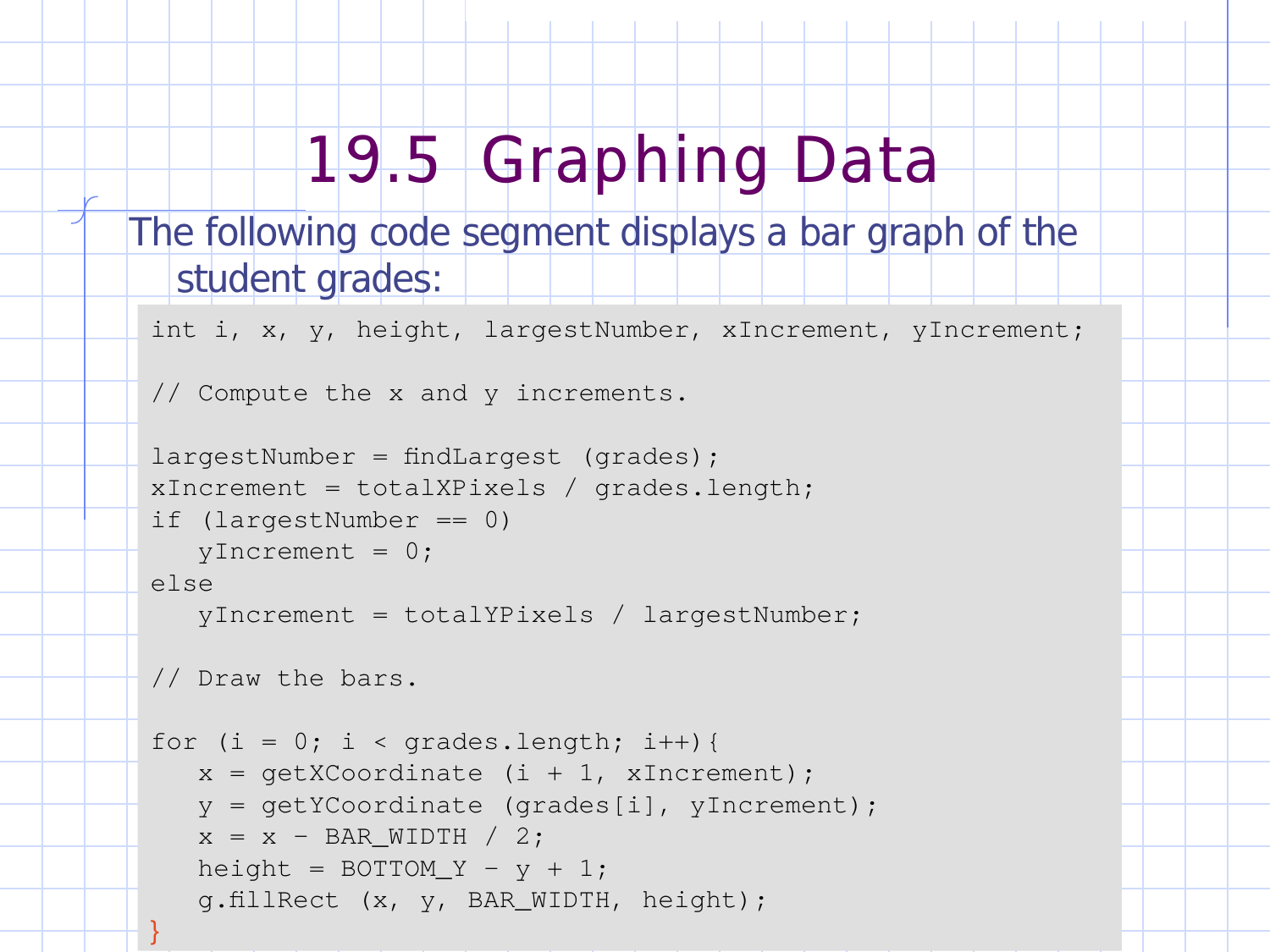

# 19.5  Graphing Data
The following code segment displays a bar graph of the student grades:
int i, x, y, height, largestNumber, xIncrement, yIncrement;

// Compute the x and y increments.

largestNumber = findLargest (grades);
xIncrement = totalXPixels / grades.length;
if (largestNumber == 0)
   yIncrement = 0;
else
   yIncrement = totalYPixels / largestNumber;

// Draw the bars.

for (i = 0; i < grades.length; i++){
   x = getXCoordinate (i + 1, xIncrement);
   y = getYCoordinate (grades[i], yIncrement);
   x = x – BAR_WIDTH / 2;
   height = BOTTOM_Y – y + 1;
   g.fillRect (x, y, BAR_WIDTH, height);
}